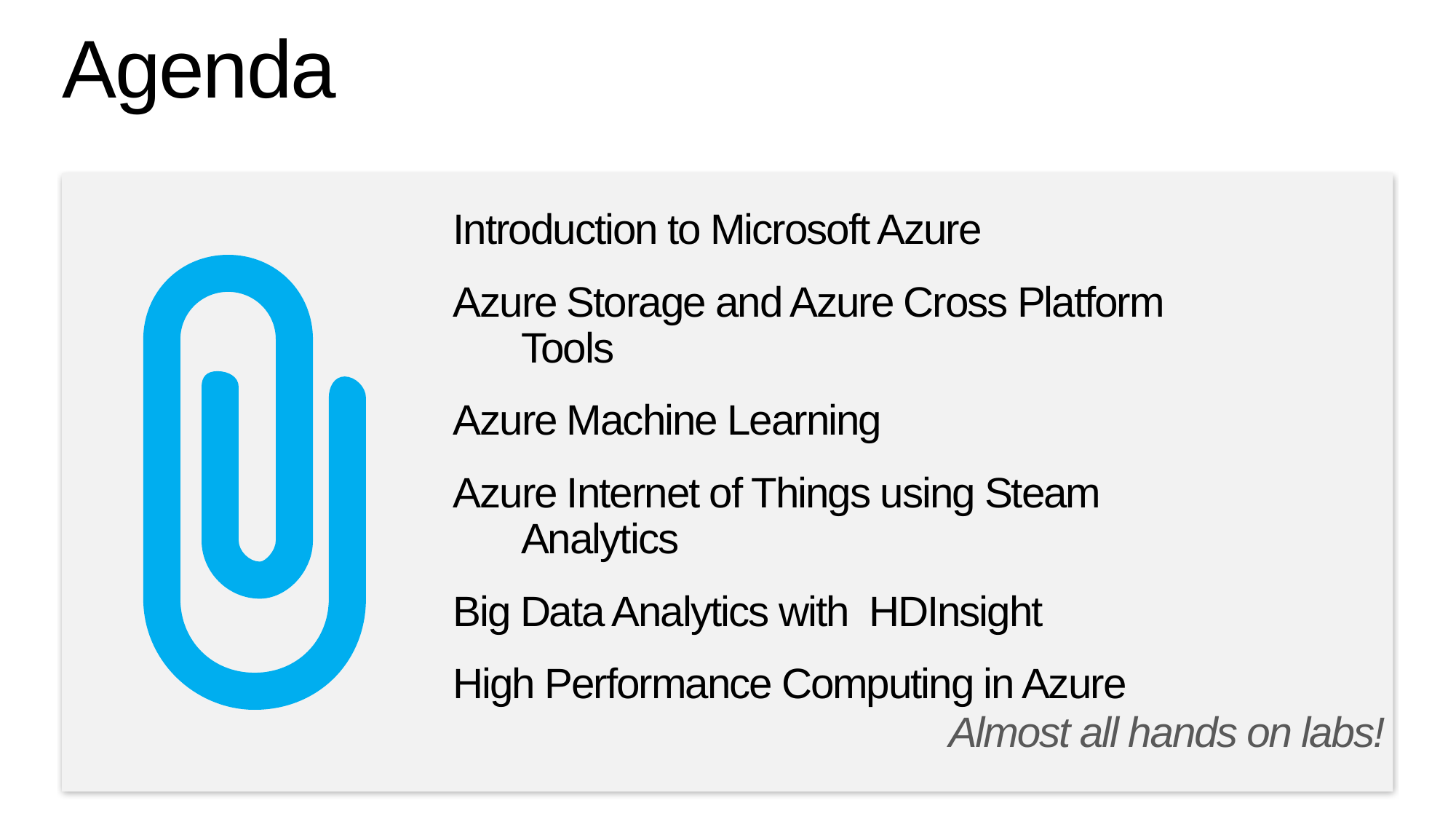

# Agenda
Introduction to Microsoft Azure
Azure Storage and Azure Cross Platform Tools
Azure Machine Learning
Azure Internet of Things using Steam Analytics
Big Data Analytics with  HDInsight
High Performance Computing in Azure
 Almost all hands on labs!